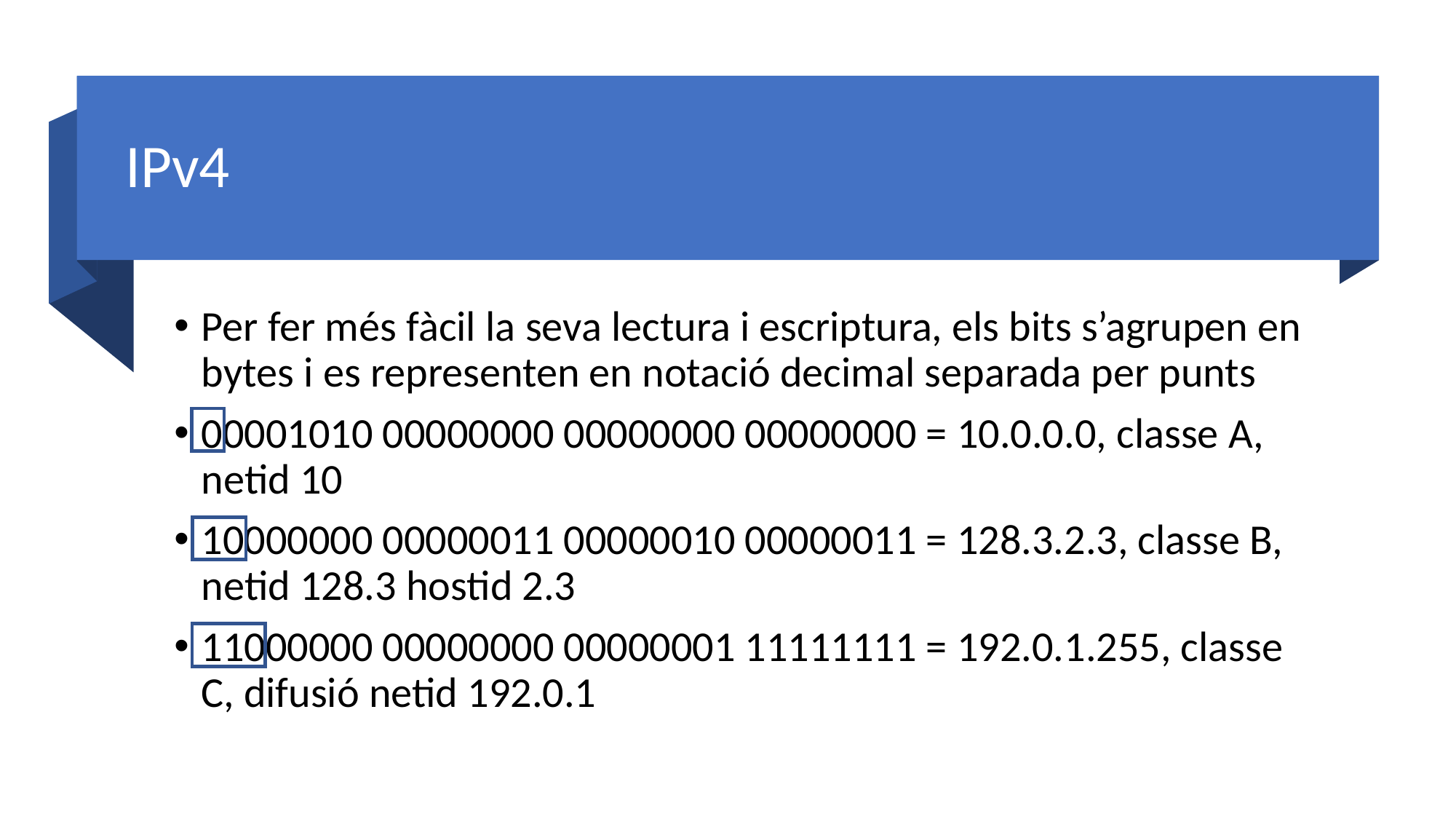

# IPv4

Per fer més fàcil la seva lectura i escriptura, els bits s’agrupen en bytes i es representen en notació decimal separada per punts
00001010 00000000 00000000 00000000 = 10.0.0.0, classe A, netid 10
10000000 00000011 00000010 00000011 = 128.3.2.3, classe B, netid 128.3 hostid 2.3
11000000 00000000 00000001 11111111 = 192.0.1.255, classe C, difusió netid 192.0.1